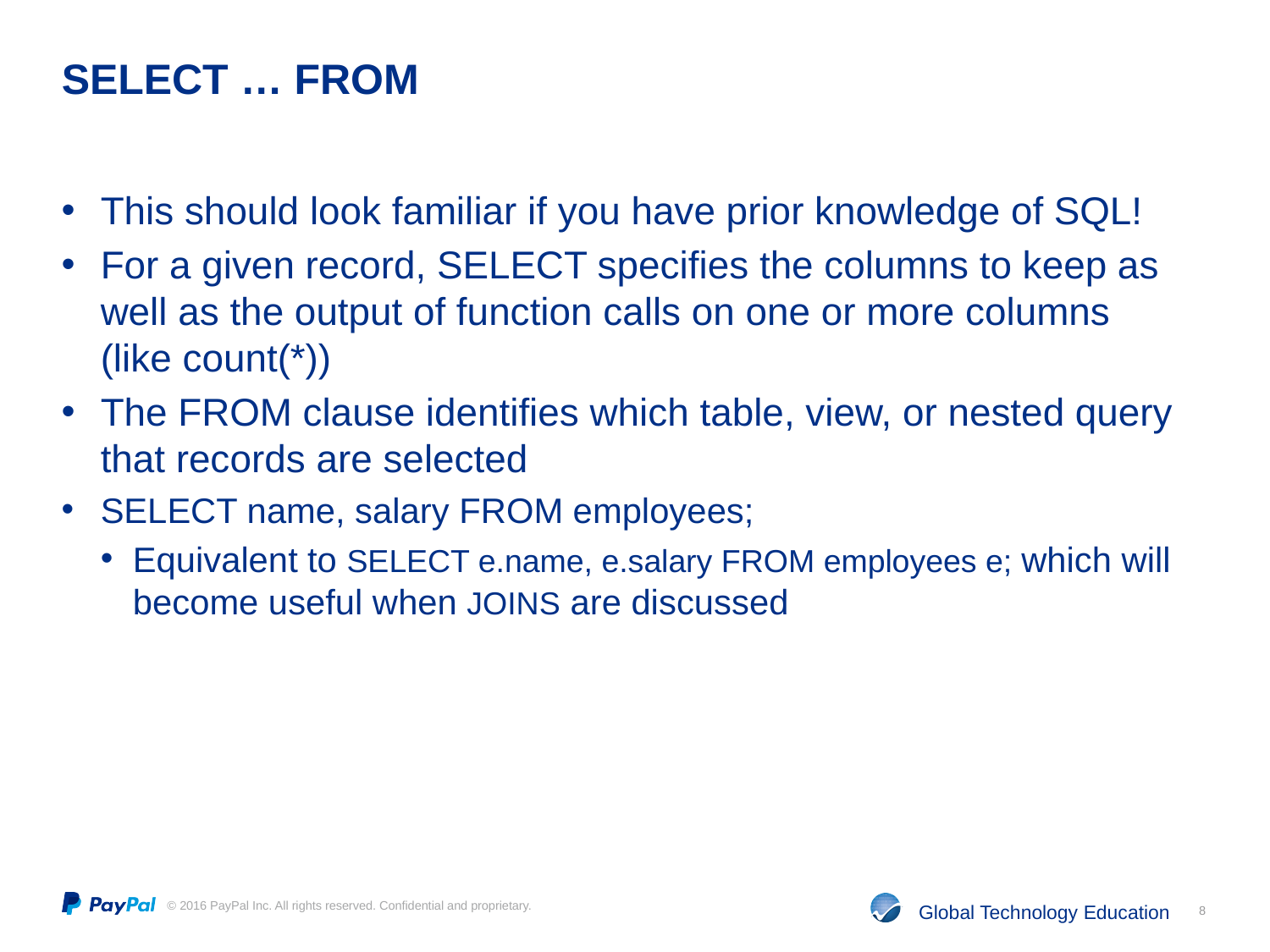

# SELECT … FROM
This should look familiar if you have prior knowledge of SQL!
For a given record, SELECT specifies the columns to keep as well as the output of function calls on one or more columns (like count(*))
The FROM clause identifies which table, view, or nested query that records are selected
SELECT name, salary FROM employees;
Equivalent to SELECT e.name, e.salary FROM employees e; which will become useful when JOINS are discussed
8